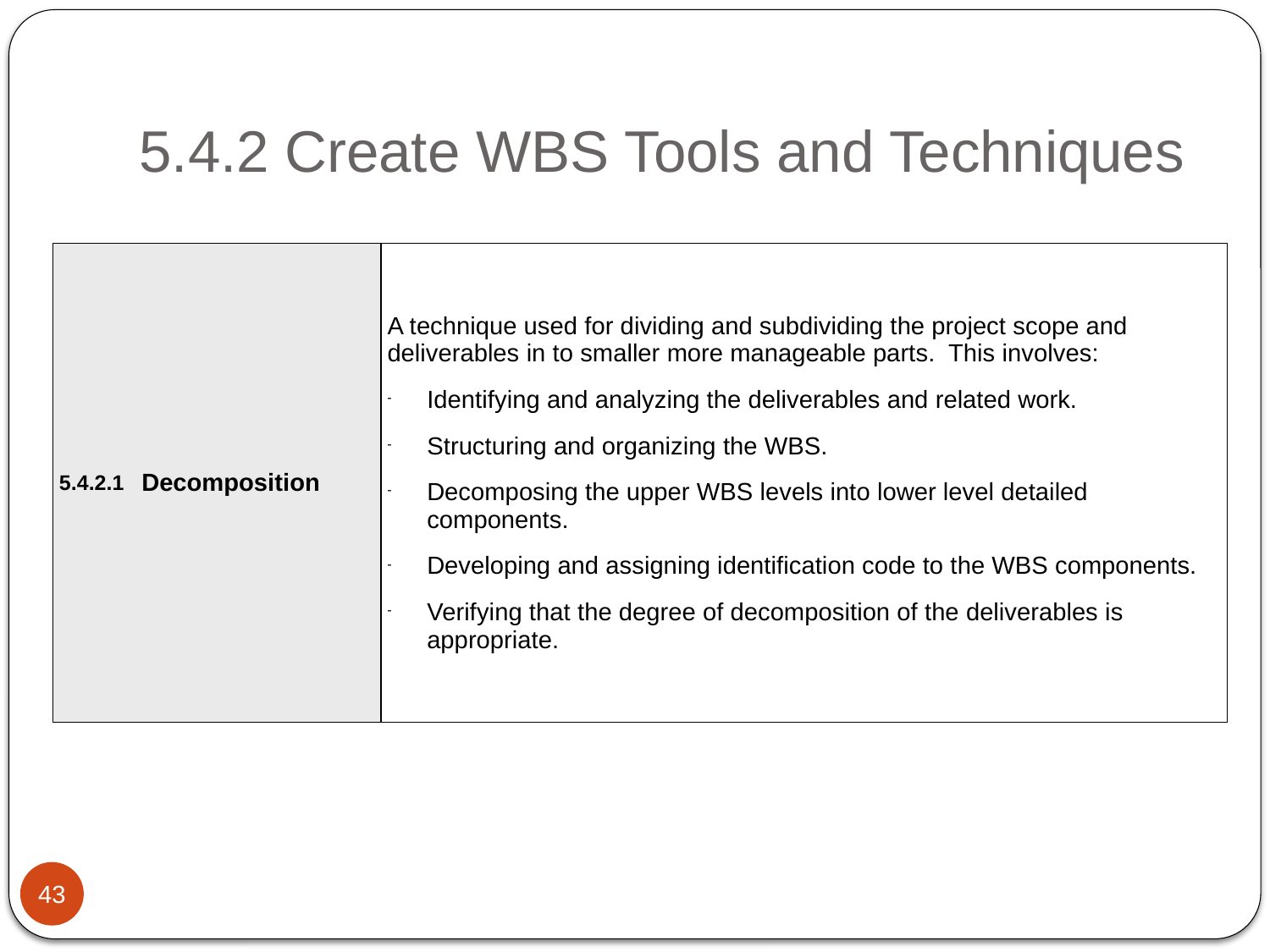

# 5.4.2 Create WBS Tools and Techniques
| 5.4.2.1 | Decomposition | A technique used for dividing and subdividing the project scope and deliverables in to smaller more manageable parts. This involves: Identifying and analyzing the deliverables and related work. Structuring and organizing the WBS. Decomposing the upper WBS levels into lower level detailed components. Developing and assigning identification code to the WBS components. Verifying that the degree of decomposition of the deliverables is appropriate. |
| --- | --- | --- |
43